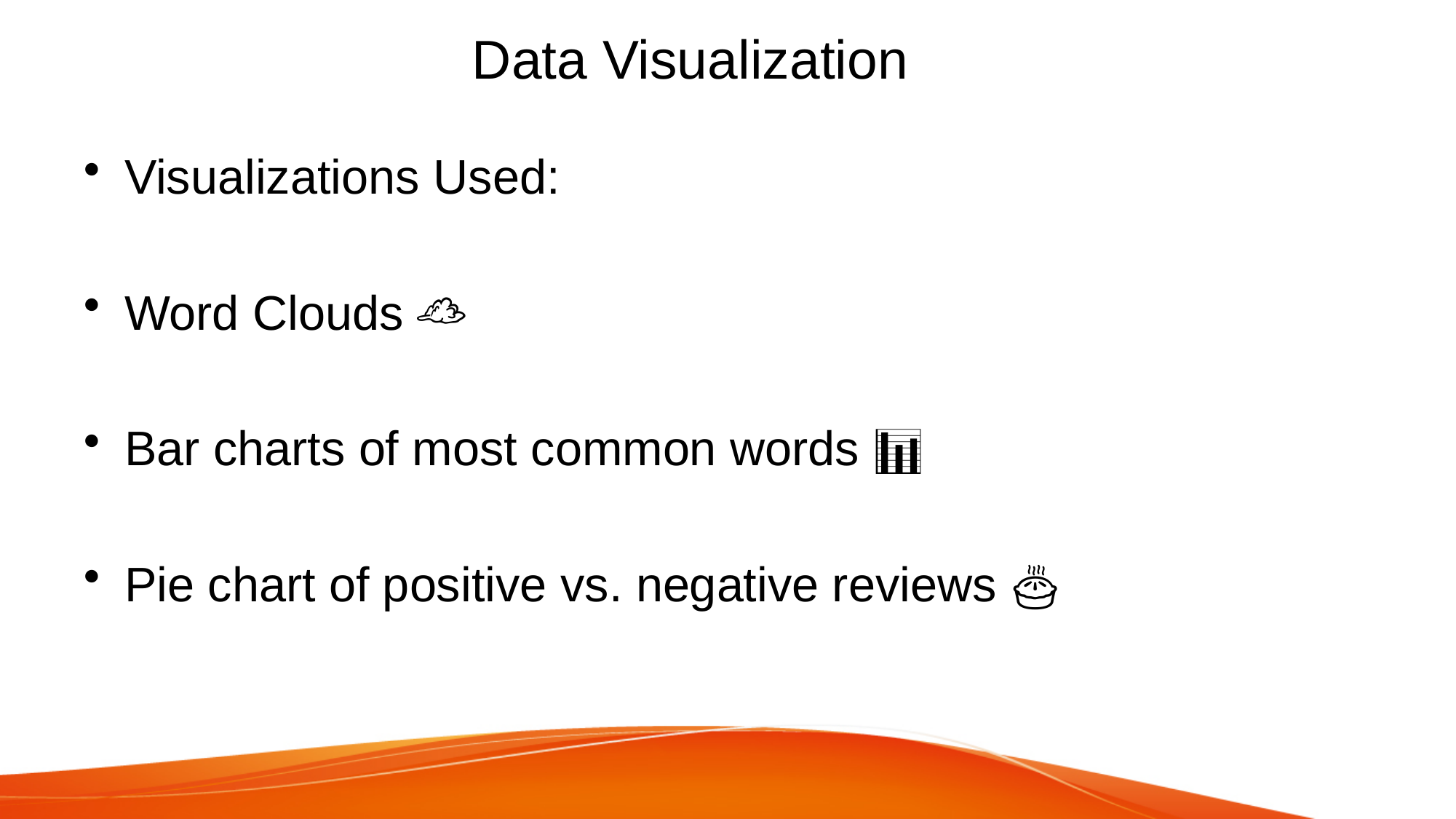

# Data Visualization
Visualizations Used:

Word Clouds ☁️

Bar charts of most common words 📊

Pie chart of positive vs. negative reviews 🥧